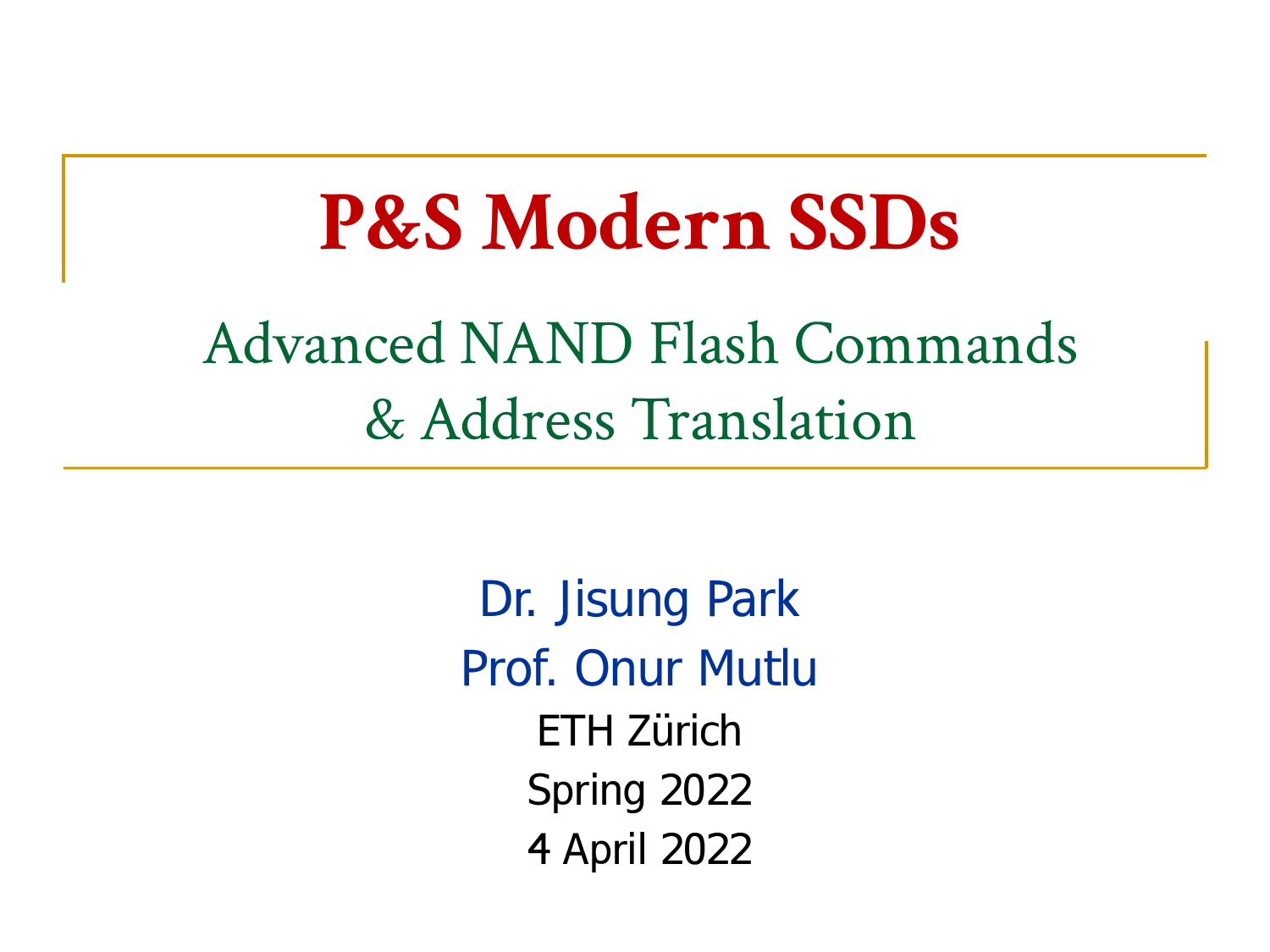

# P&S Modern SSDs Advanced NAND Flash Commands & Address Translation
Dr. Jisung Park
Prof. Onur Mutlu
ETH Zürich
Spring 2022
4 April 2022